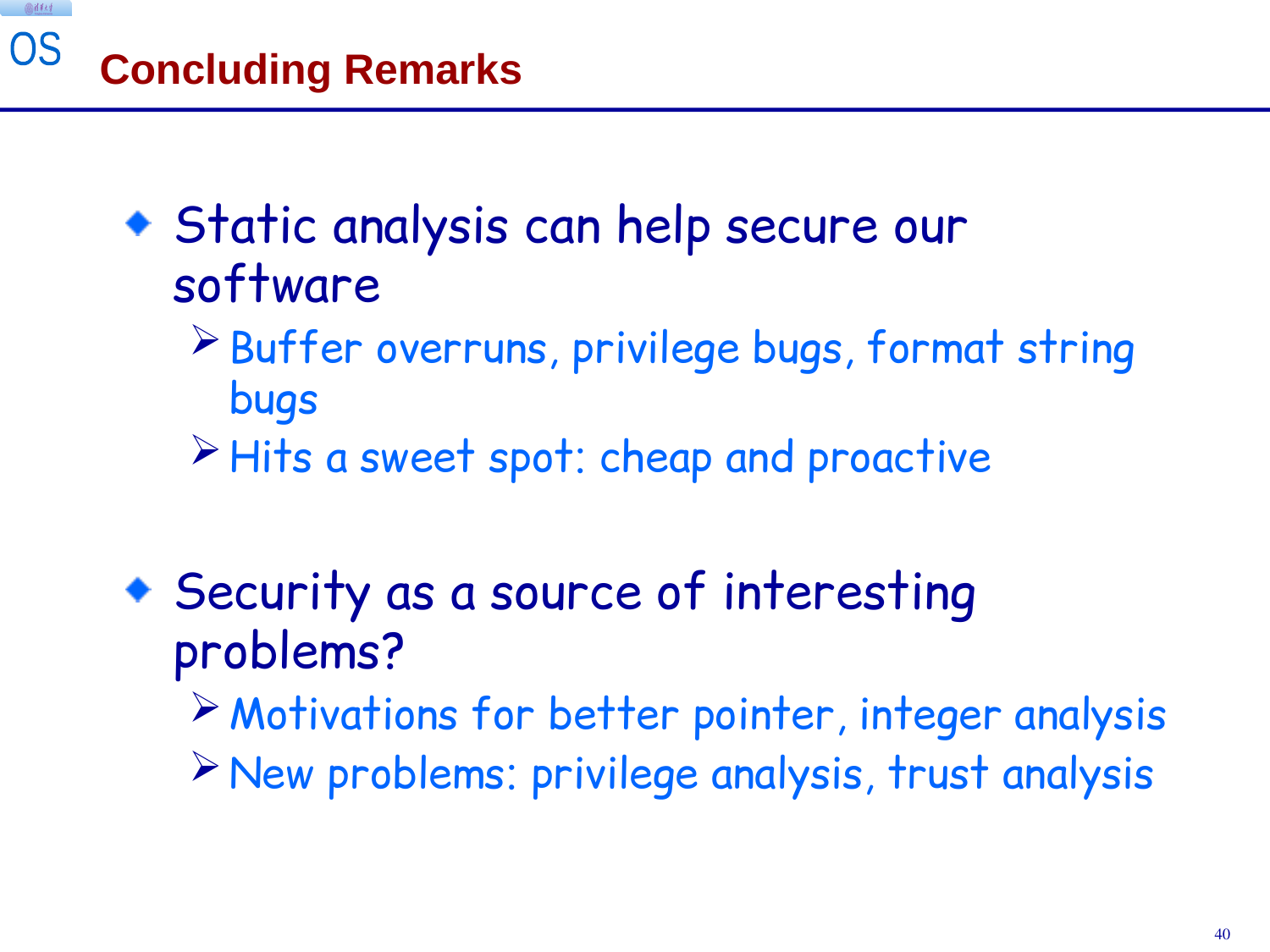

# Concluding Remarks
Static analysis can help secure our software
Buffer overruns, privilege bugs, format string bugs
Hits a sweet spot: cheap and proactive

Security as a source of interesting problems?
Motivations for better pointer, integer analysis
New problems: privilege analysis, trust analysis